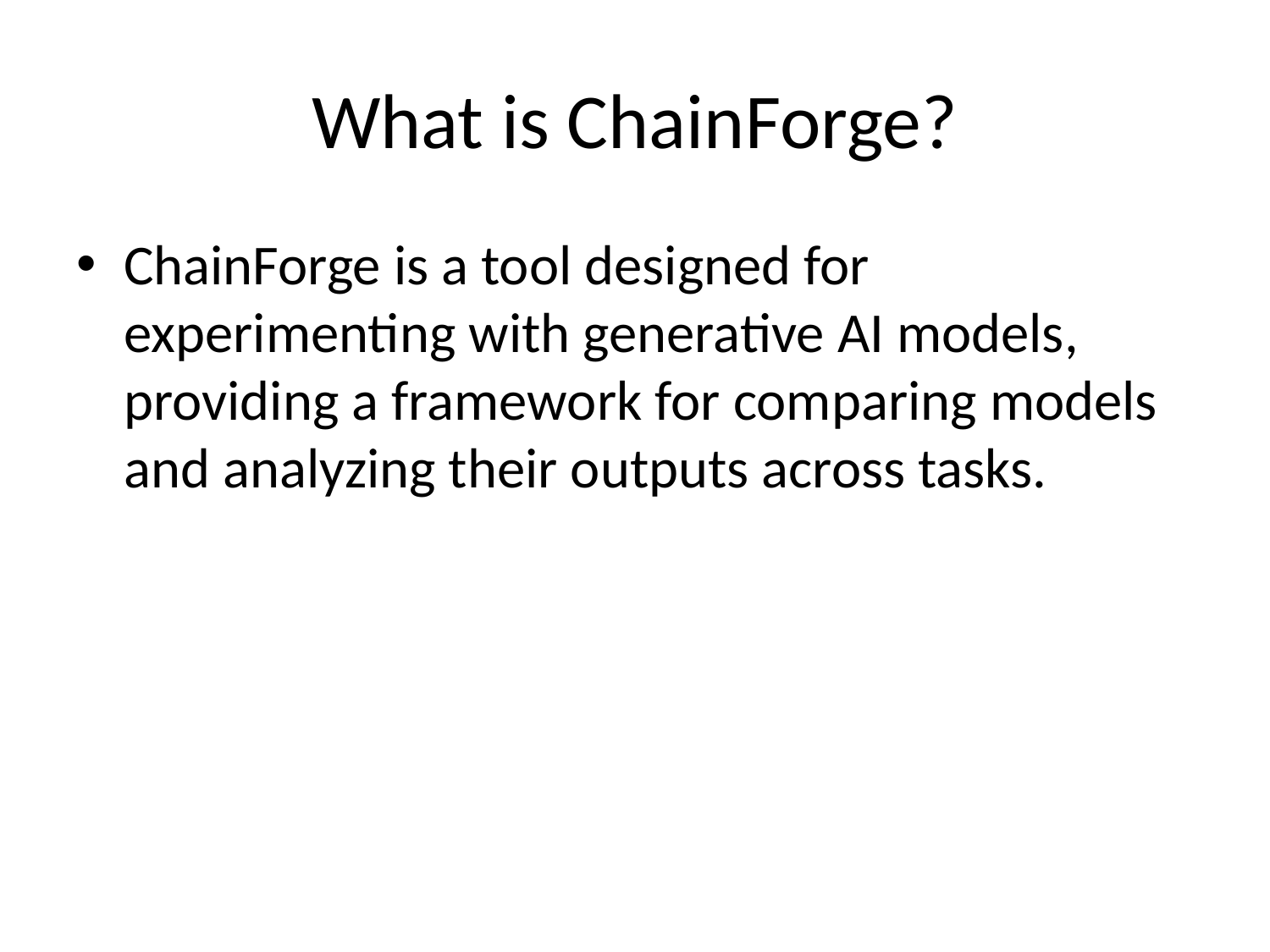

# What is ChainForge?
ChainForge is a tool designed for experimenting with generative AI models, providing a framework for comparing models and analyzing their outputs across tasks.